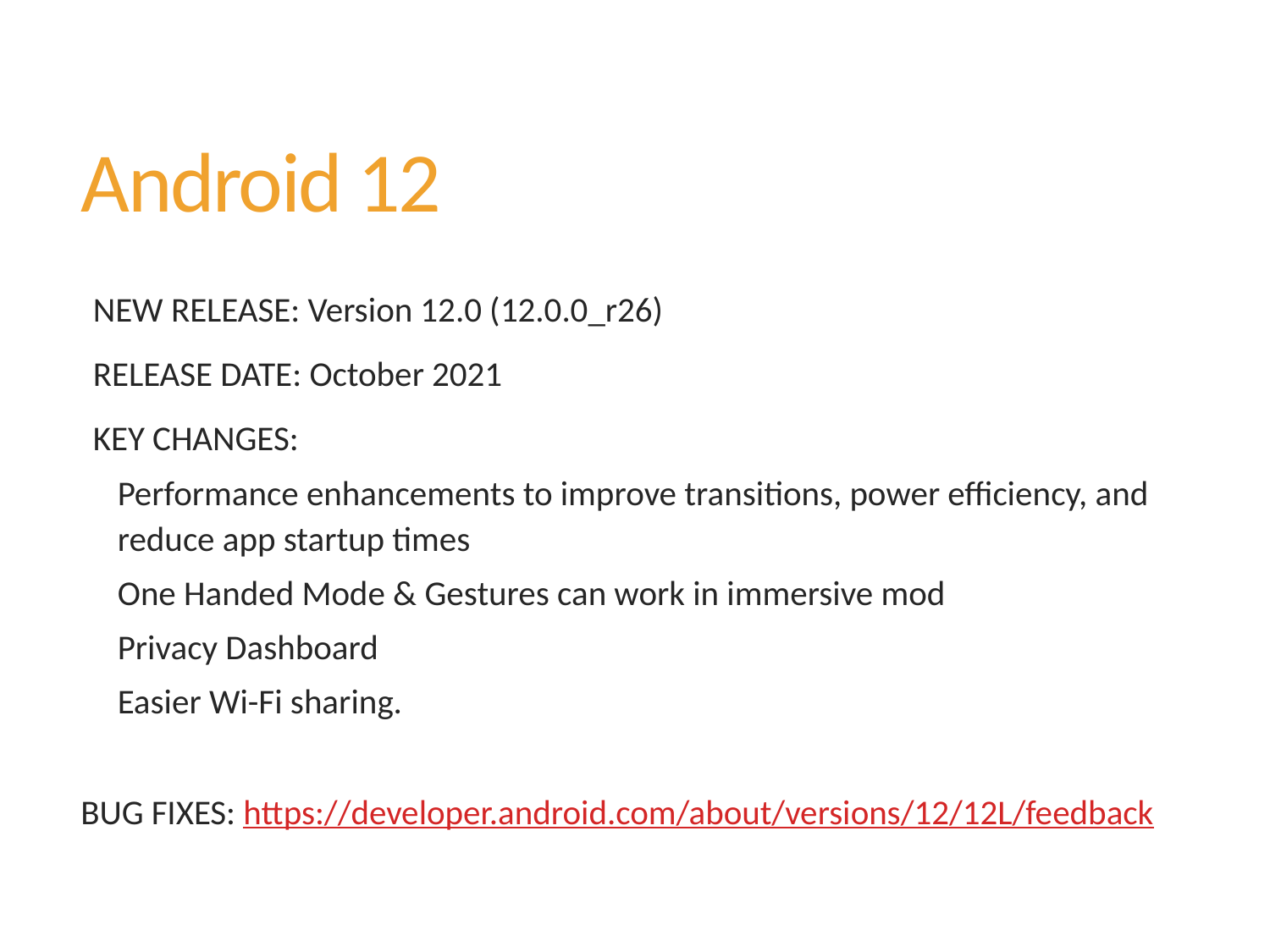

# Android 12
NEW RELEASE: Version 12.0 (12.0.0_r26)
RELEASE DATE: October 2021
KEY CHANGES:
Performance enhancements to improve transitions, power efficiency, and reduce app startup times
One Handed Mode & Gestures can work in immersive mod
Privacy Dashboard
Easier Wi-Fi sharing.

BUG FIXES: https://developer.android.com/about/versions/12/12L/feedback